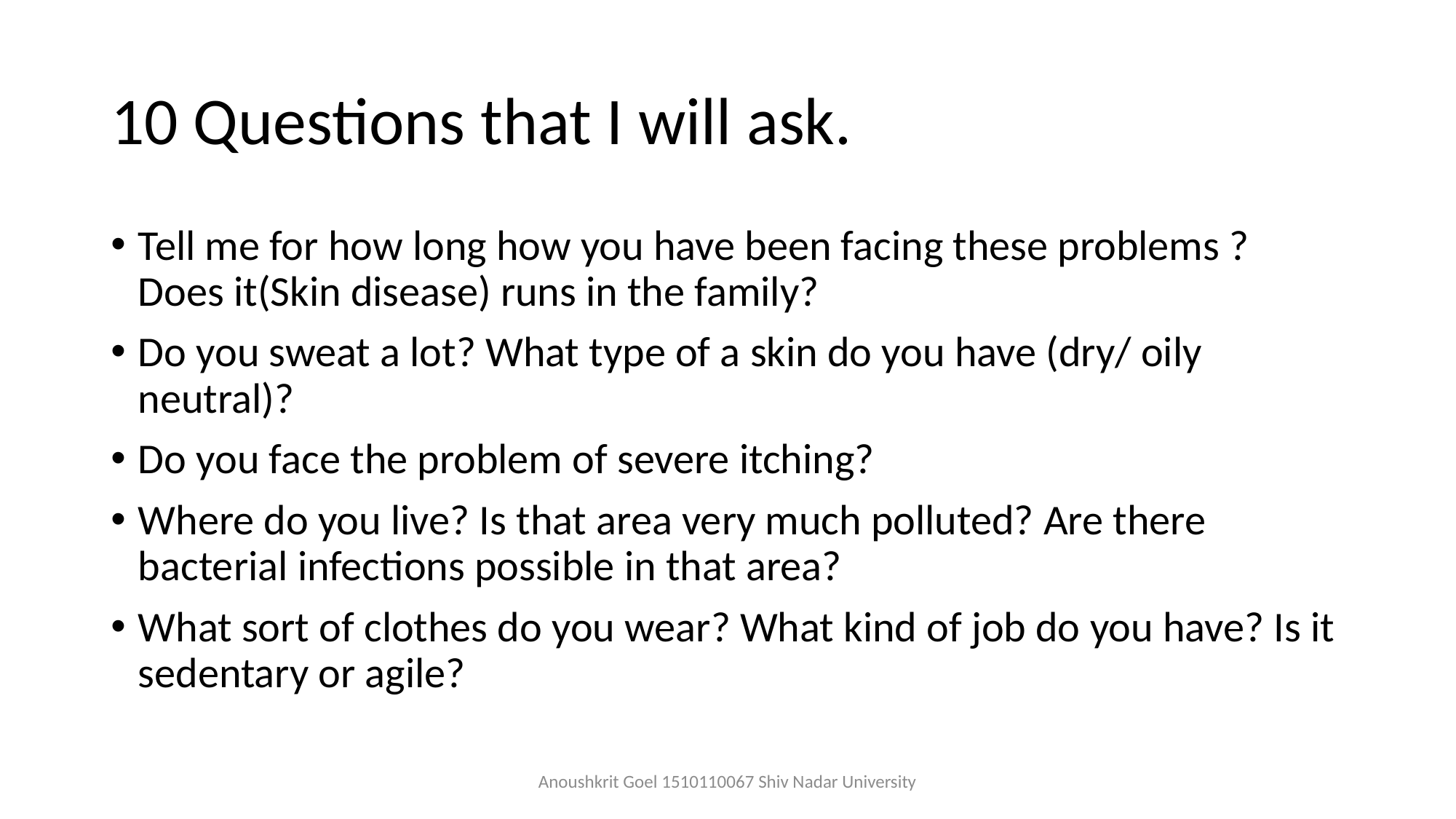

# 10 Questions that I will ask.
Tell me for how long how you have been facing these problems ? Does it(Skin disease) runs in the family?
Do you sweat a lot? What type of a skin do you have (dry/ oily neutral)?
Do you face the problem of severe itching?
Where do you live? Is that area very much polluted? Are there bacterial infections possible in that area?
What sort of clothes do you wear? What kind of job do you have? Is it sedentary or agile?
Anoushkrit Goel 1510110067 Shiv Nadar University